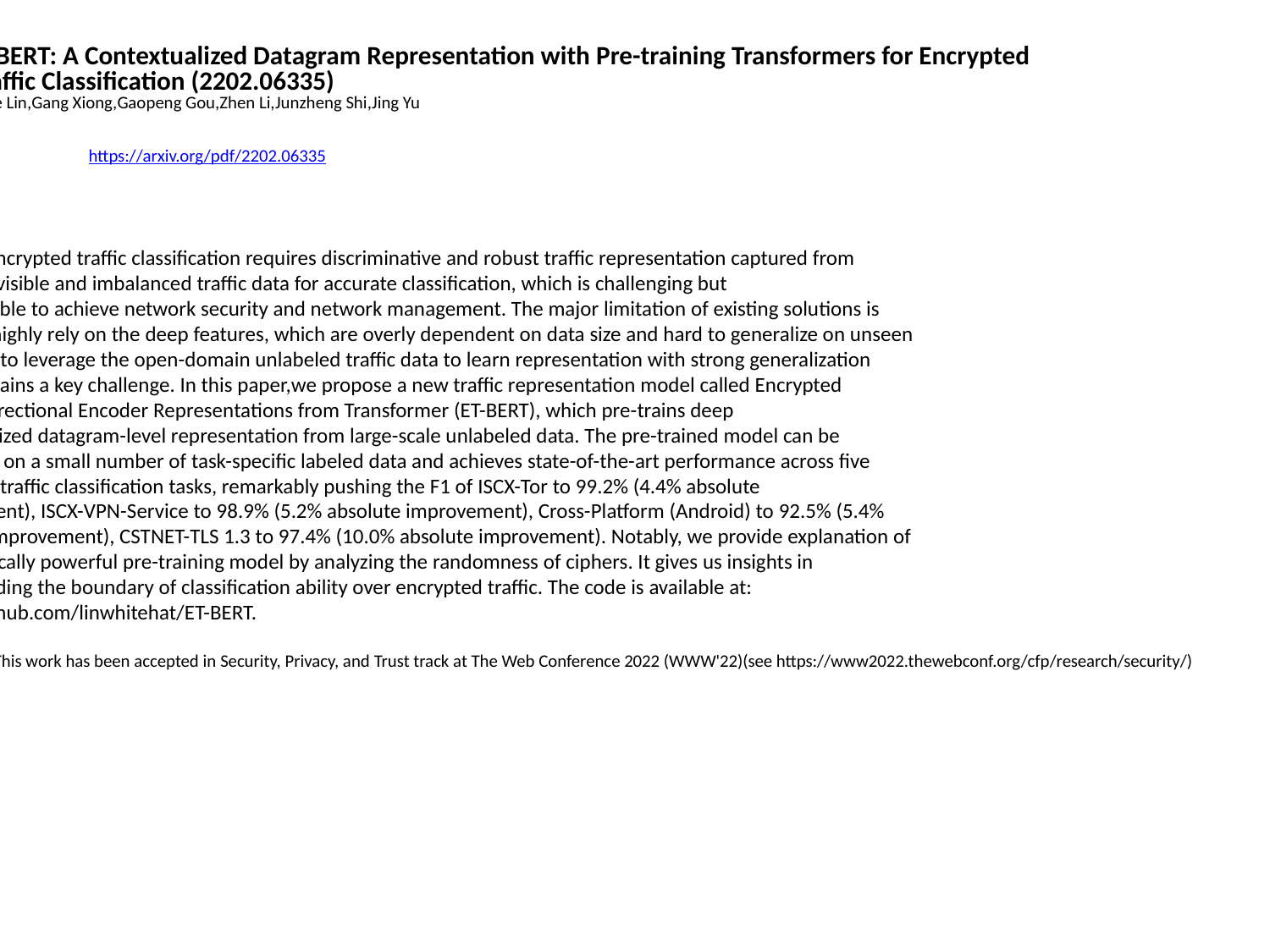

ET-BERT: A Contextualized Datagram Representation with Pre-training Transformers for Encrypted
 Traffic Classification (2202.06335)
Xinjie Lin,Gang Xiong,Gaopeng Gou,Zhen Li,Junzheng Shi,Jing Yu

https://arxiv.org/pdf/2202.06335

Abstract: Encrypted traffic classification requires discriminative and robust traffic representation captured from
 content-invisible and imbalanced traffic data for accurate classification, which is challenging but
 indispensable to achieve network security and network management. The major limitation of existing solutions is
 that they highly rely on the deep features, which are overly dependent on data size and hard to generalize on unseen
 data. How to leverage the open-domain unlabeled traffic data to learn representation with strong generalization
 ability remains a key challenge. In this paper,we propose a new traffic representation model called Encrypted
 Traffic Bidirectional Encoder Representations from Transformer (ET-BERT), which pre-trains deep
 contextualized datagram-level representation from large-scale unlabeled data. The pre-trained model can be
 fine-tuned on a small number of task-specific labeled data and achieves state-of-the-art performance across five
 encrypted traffic classification tasks, remarkably pushing the F1 of ISCX-Tor to 99.2% (4.4% absolute
 improvement), ISCX-VPN-Service to 98.9% (5.2% absolute improvement), Cross-Platform (Android) to 92.5% (5.4%
 absolute improvement), CSTNET-TLS 1.3 to 97.4% (10.0% absolute improvement). Notably, we provide explanation of
 the empirically powerful pre-training model by analyzing the randomness of ciphers. It gives us insights in
 understanding the boundary of classification ability over encrypted traffic. The code is available at:
 https://github.com/linwhitehat/ET-BERT.
 Comments: This work has been accepted in Security, Privacy, and Trust track at The Web Conference 2022 (WWW'22)(see https://www2022.thewebconf.org/cfp/research/security/)